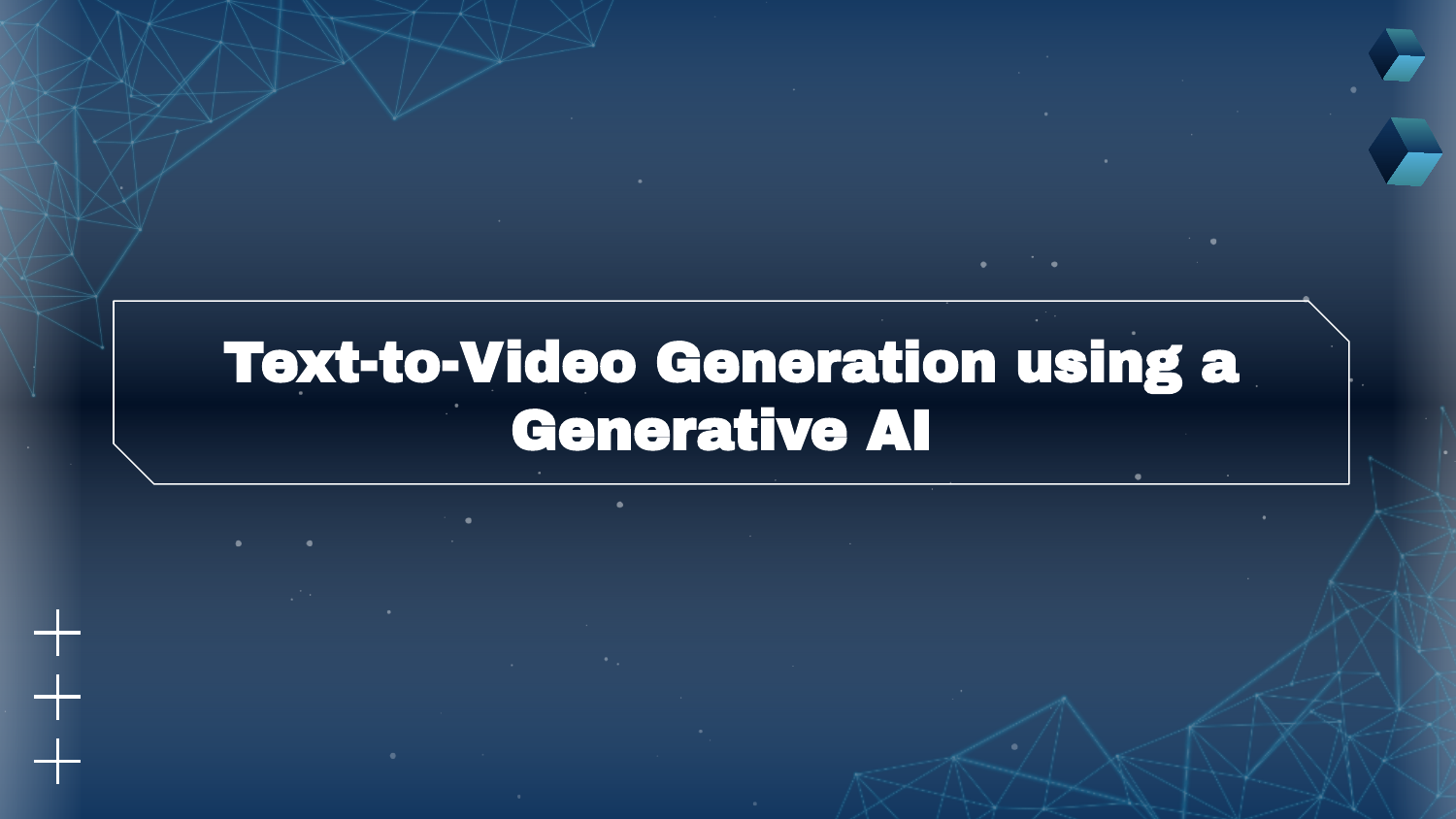

# Text-to-Video Generation using a Generative AI